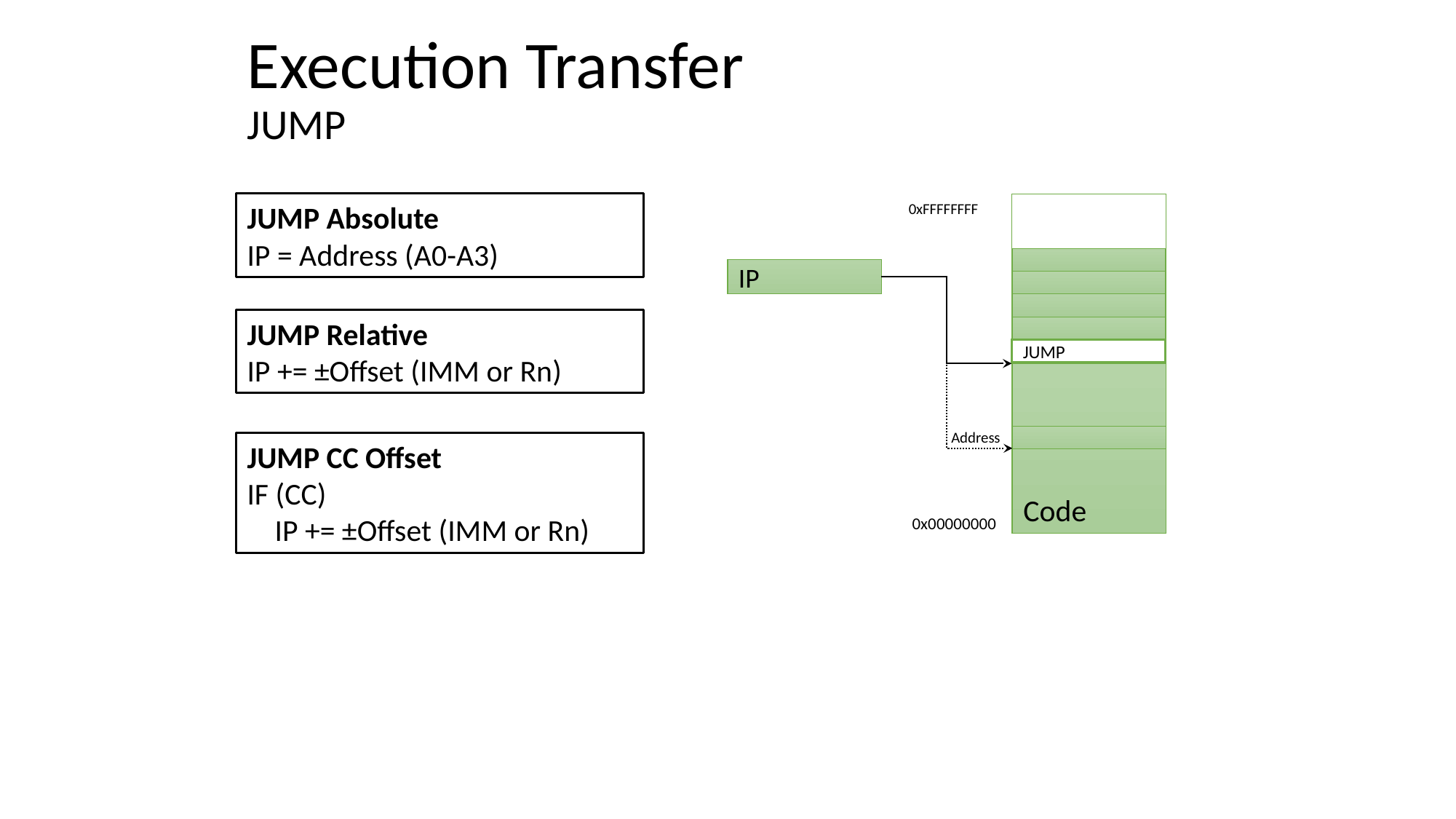

# Execution Transfer JUMP
JUMP Absolute
IP = Address (A0-A3)
0xFFFFFFFF

IP

JUMP
Code
Address

0x00000000
JUMP Relative
IP += ±Offset (IMM or Rn)
JUMP CC Offset
IF (CC)
    IP += ±Offset (IMM or Rn)